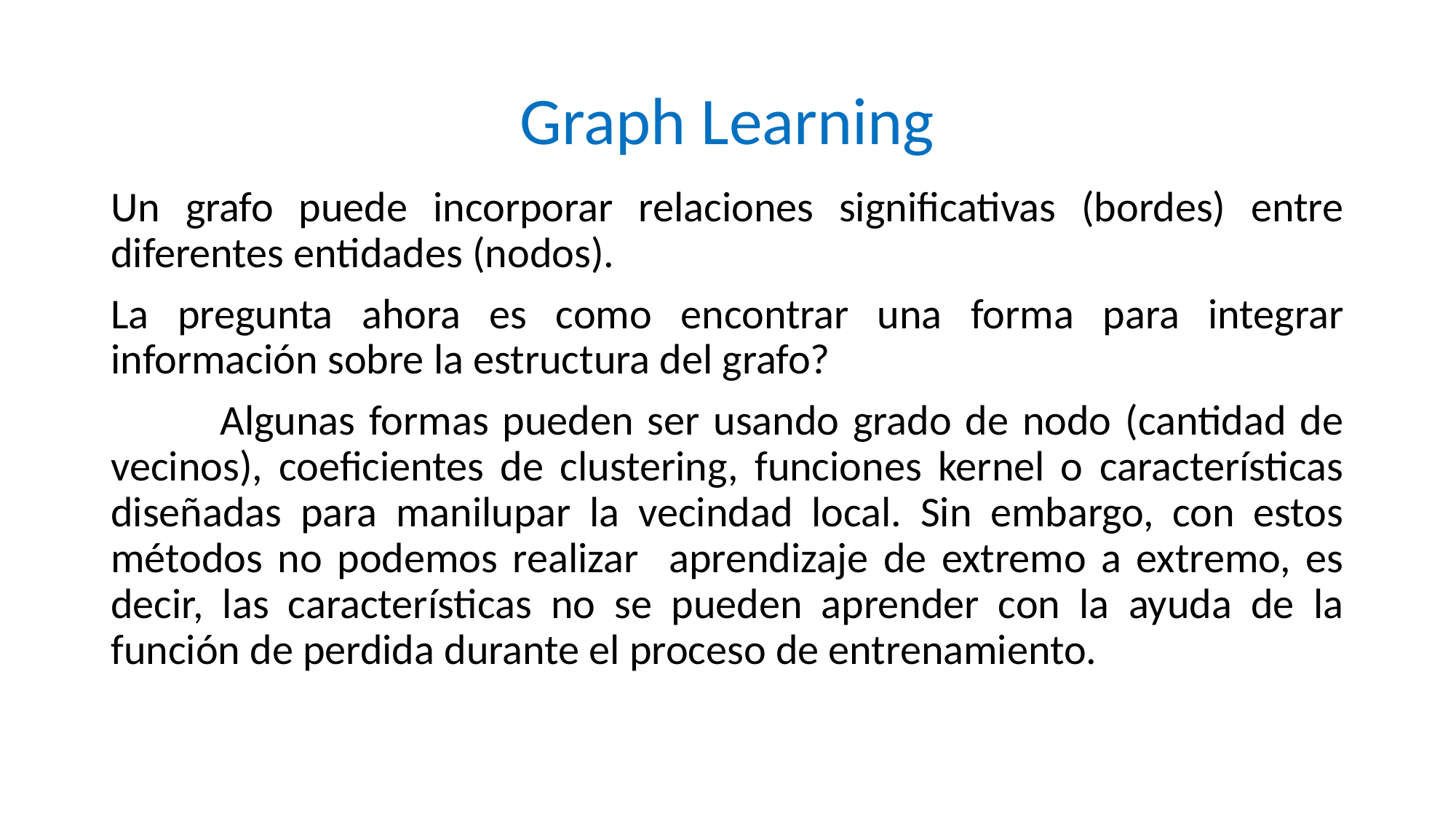

# Graph Learning
Un grafo puede incorporar relaciones significativas (bordes) entre diferentes entidades (nodos).
La pregunta ahora es como encontrar una forma para integrar información sobre la estructura del grafo?
	Algunas formas pueden ser usando grado de nodo (cantidad de vecinos), coeficientes de clustering, funciones kernel o características diseñadas para manilupar la vecindad local. Sin embargo, con estos métodos no podemos realizar  aprendizaje de extremo a extremo, es decir, las características no se pueden aprender con la ayuda de la función de perdida durante el proceso de entrenamiento.